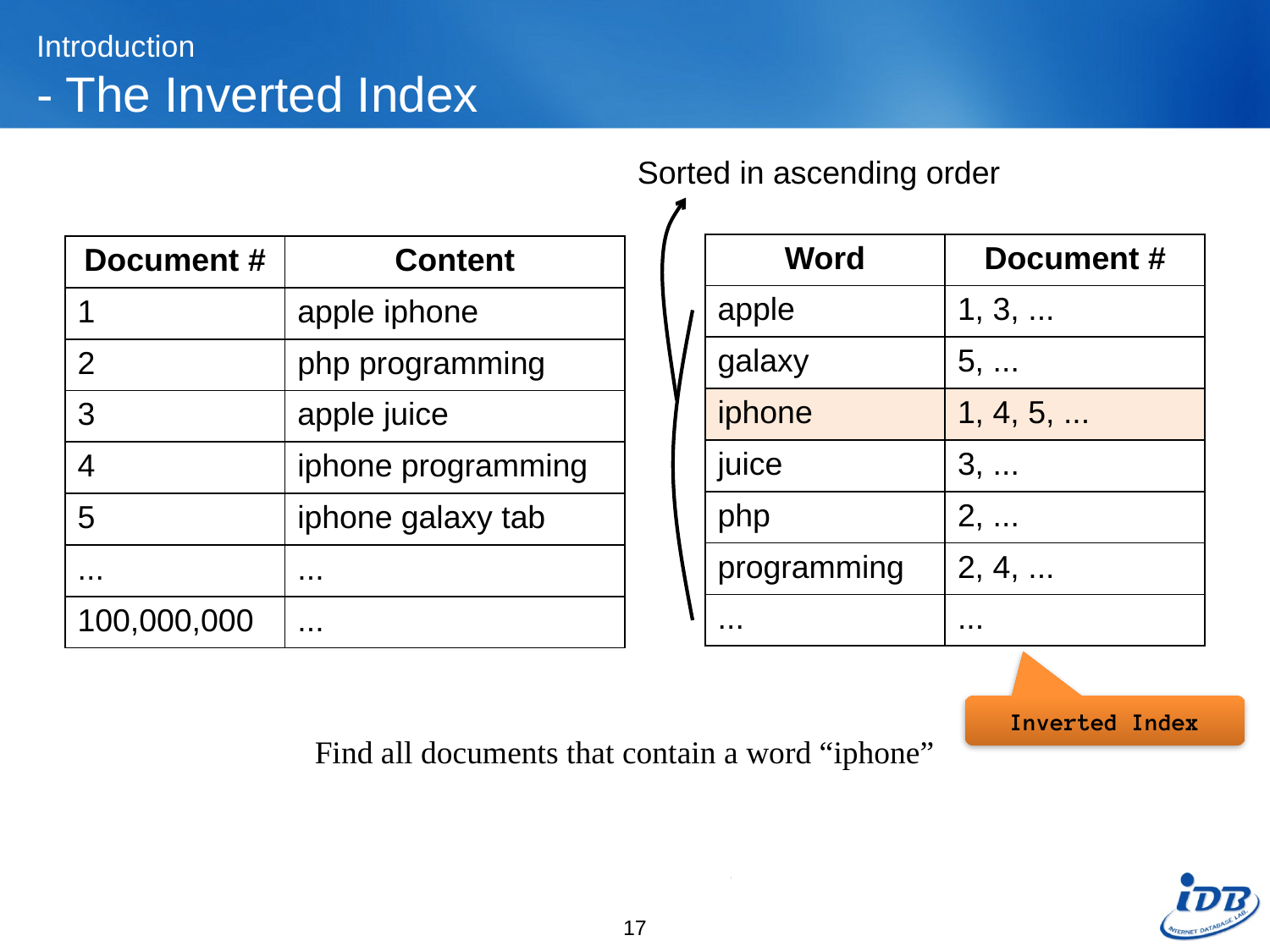

# Introduction - The Inverted Index
Sorted in ascending order

| Word | Document # |
| --- | --- |
| apple | 1, 3, ... |
| galaxy | 5, ... |
| iphone | 1, 4, 5, ... |
| juice | 3, ... |
| php | 2, ... |
| programming | 2, 4, ... |
| ... | ... |
| Document # | Content |
| --- | --- |
| 1 | apple iphone |
| 2 | php programming |
| 3 | apple juice |
| 4 | iphone programming |
| 5 | iphone galaxy tab |
| ... | ... |
| 100,000,000 | ... |

Inverted Index
Find all documents that contain a word “iphone”
17